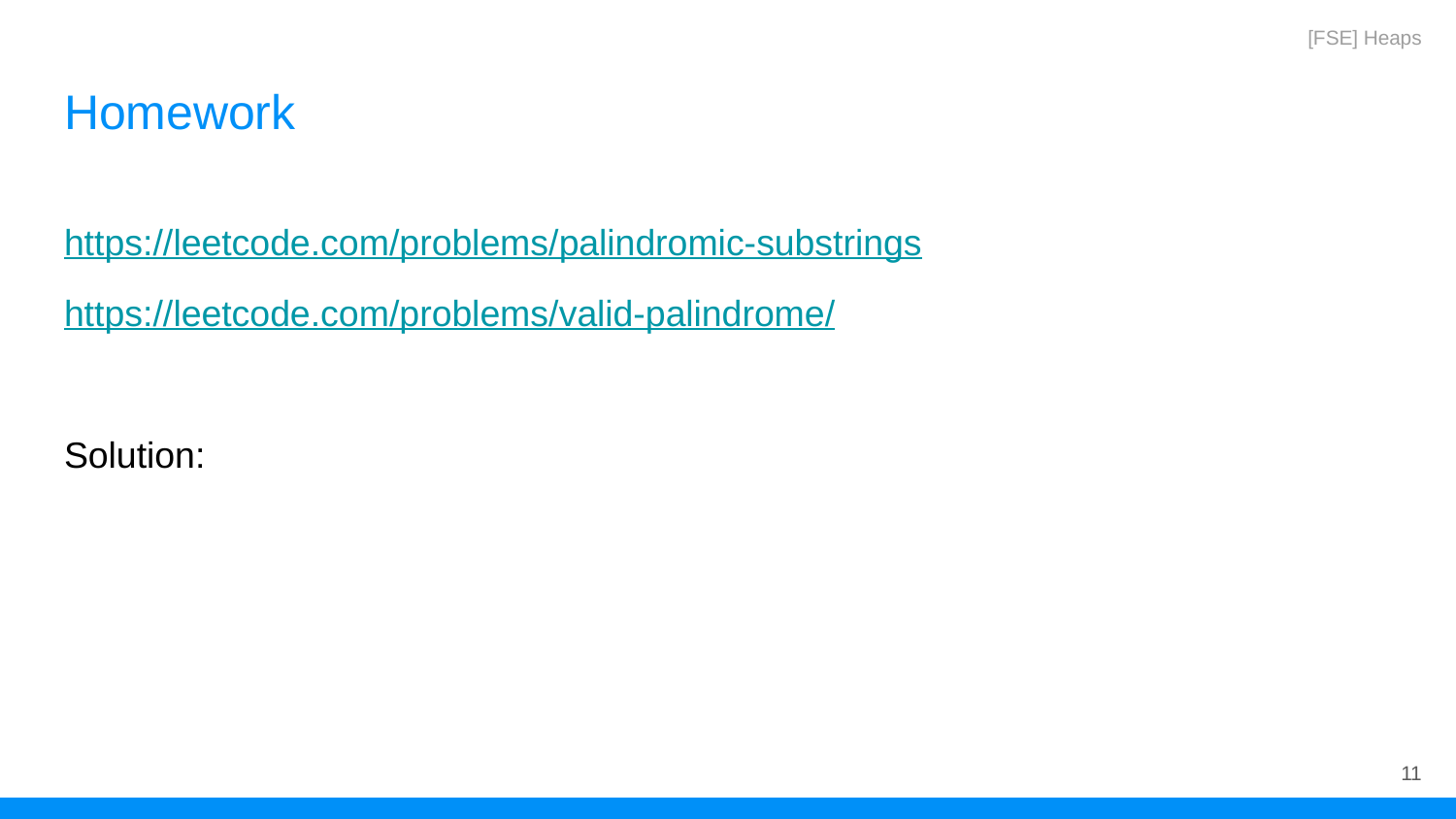

[FSE] Heaps

# Homework
https://leetcode.com/problems/palindromic-substrings
https://leetcode.com/problems/valid-palindrome/

Solution:
11